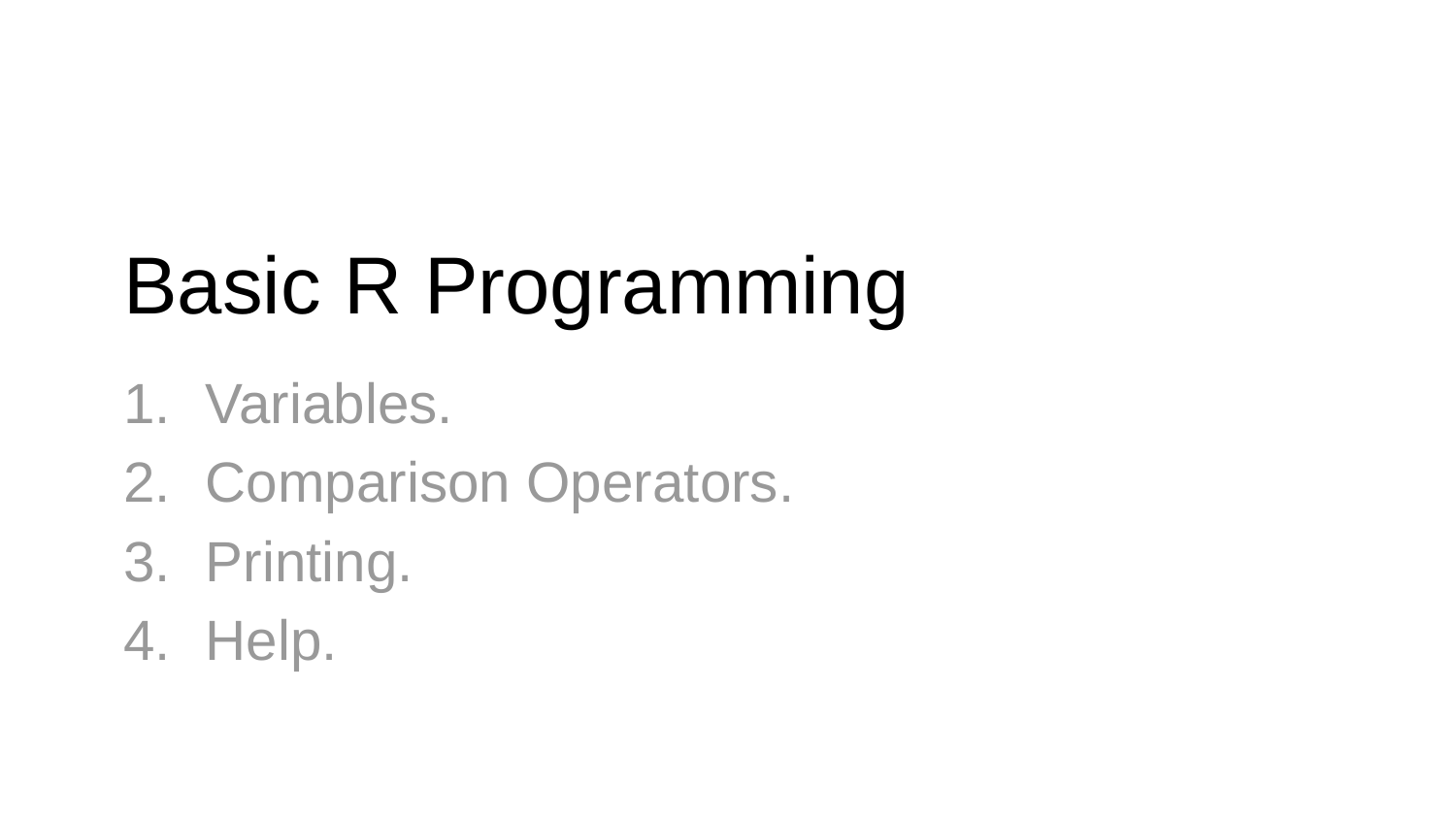

# Basic R Programming
Variables.
Comparison Operators.
Printing.
Help.